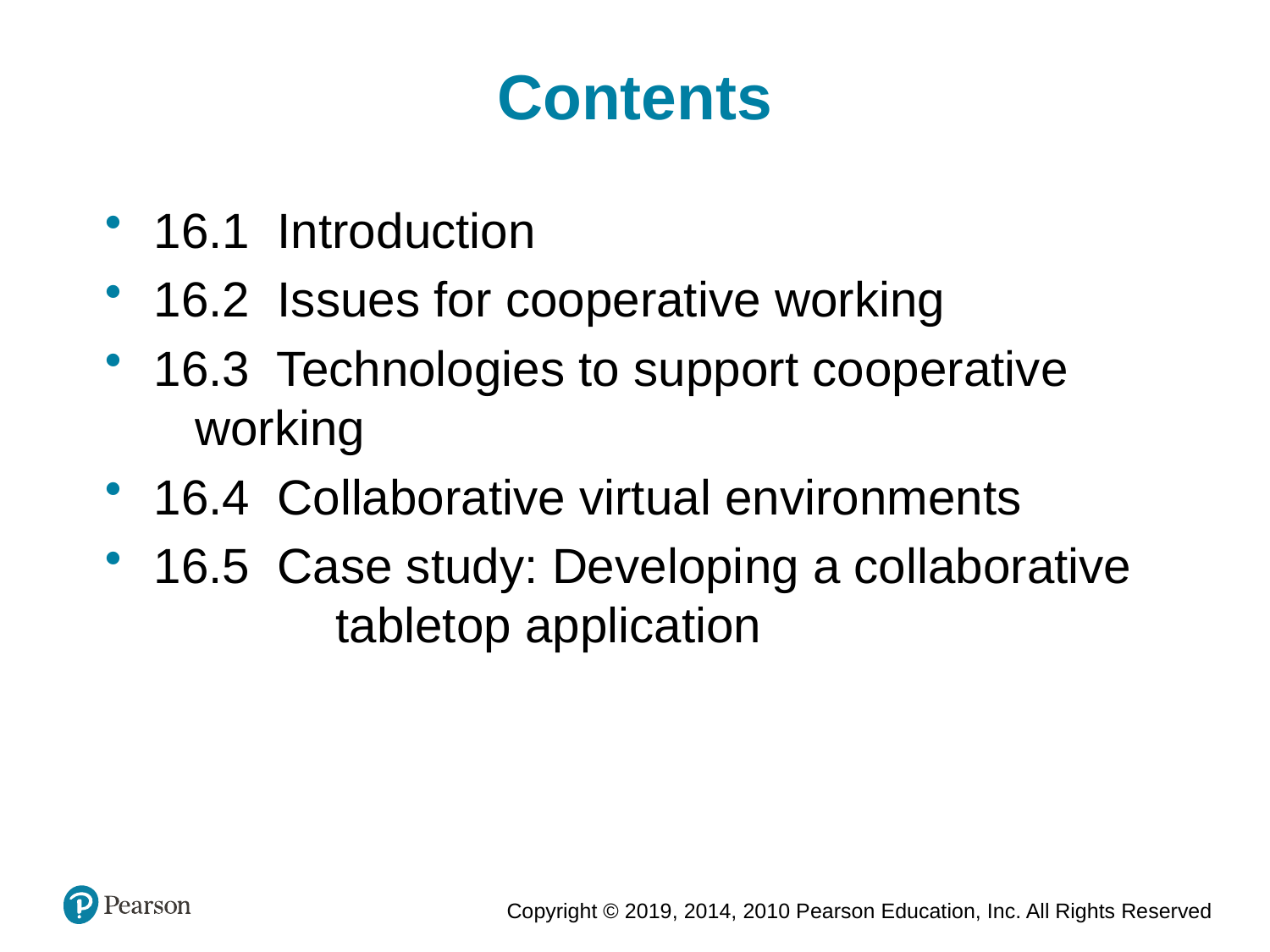

Contents
16.1  Introduction
16.2  Issues for cooperative working
16.3  Technologies to support cooperative    	    working
16.4  Collaborative virtual environments
16.5  Case study: Developing a collaborative      	    tabletop application